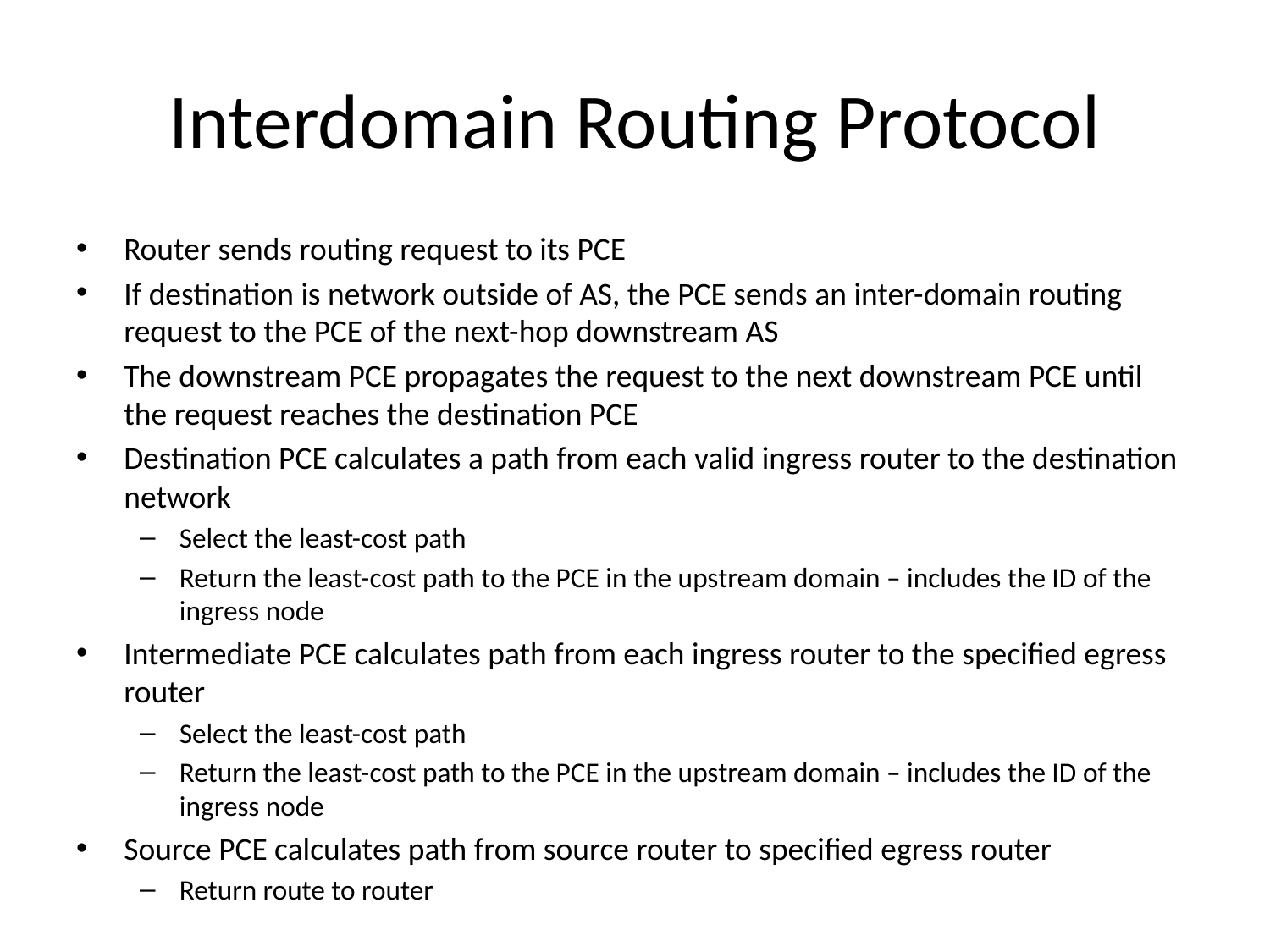

# Interdomain Routing Protocol
Router sends routing request to its PCE
If destination is network outside of AS, the PCE sends an inter-domain routing request to the PCE of the next-hop downstream AS
The downstream PCE propagates the request to the next downstream PCE until the request reaches the destination PCE
Destination PCE calculates a path from each valid ingress router to the destination network
Select the least-cost path
Return the least-cost path to the PCE in the upstream domain – includes the ID of the ingress node
Intermediate PCE calculates path from each ingress router to the specified egress router
Select the least-cost path
Return the least-cost path to the PCE in the upstream domain – includes the ID of the ingress node
Source PCE calculates path from source router to specified egress router
Return route to router